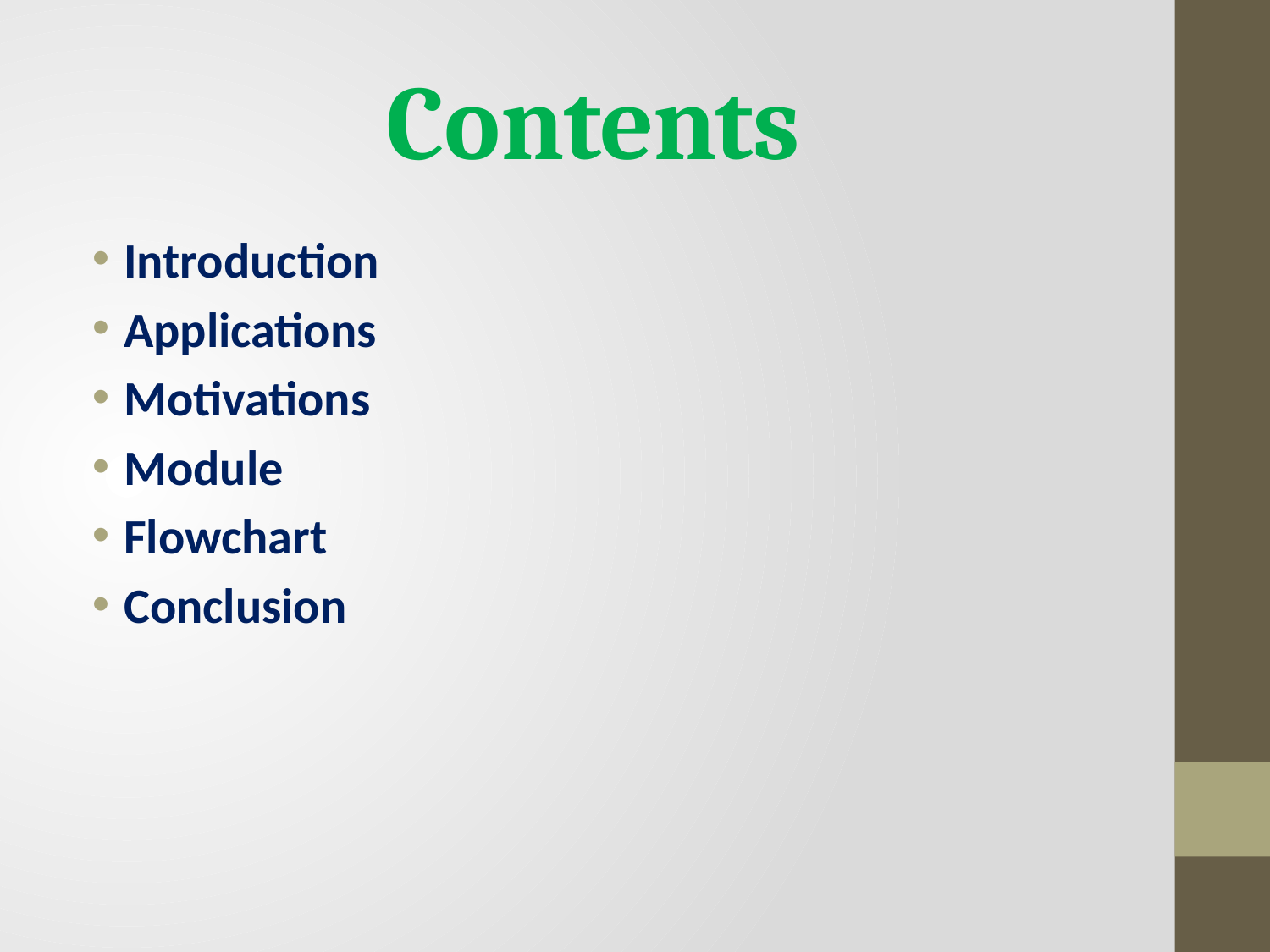

# Contents
Introduction
Applications
Motivations
Module
Flowchart
Conclusion